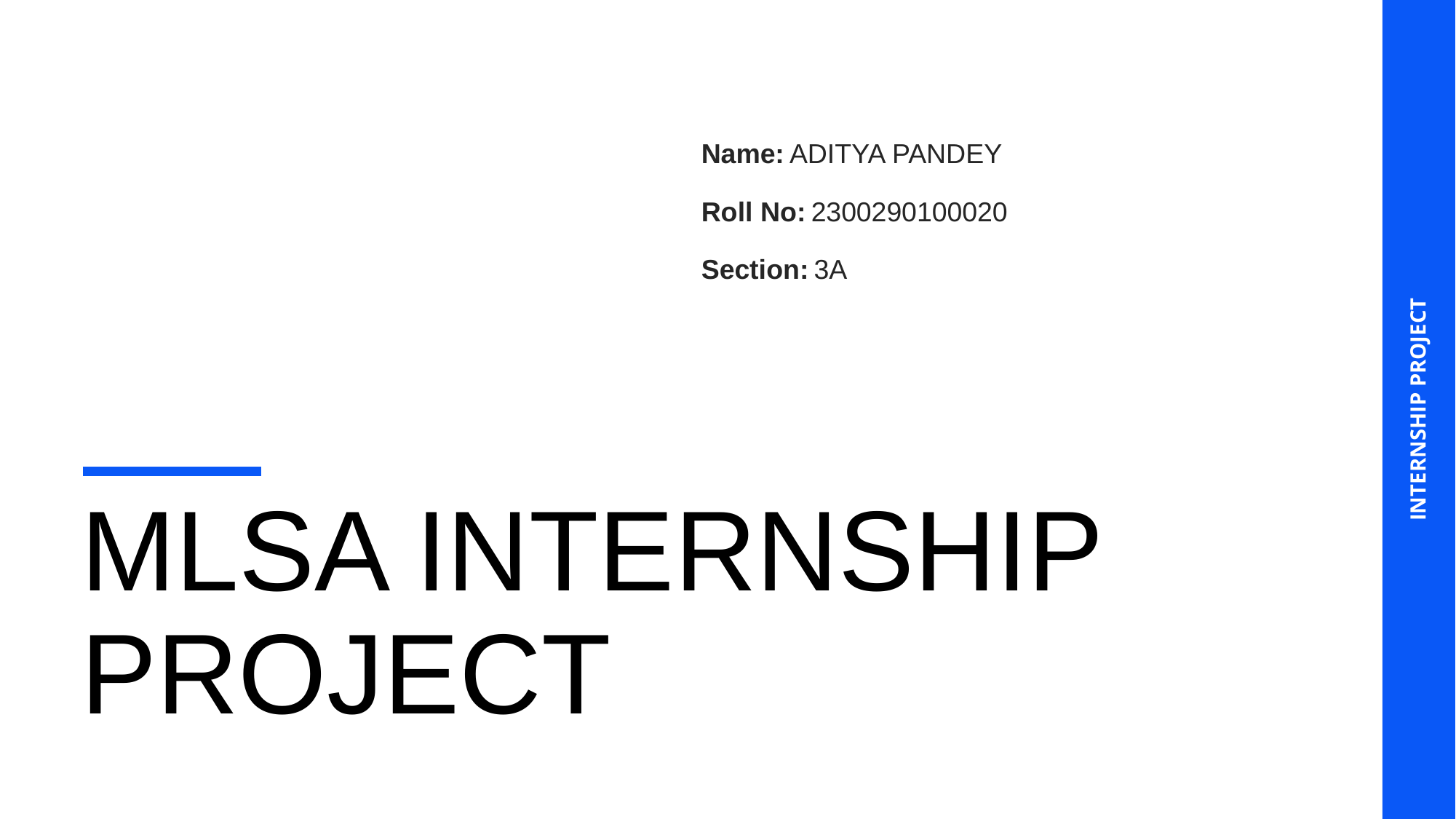

Name: ADITYA PANDEY
Roll No: 2300290100020
Section: 3A
INTERNSHIP PROJECT
# MLSA INTERNSHIP PROJECT